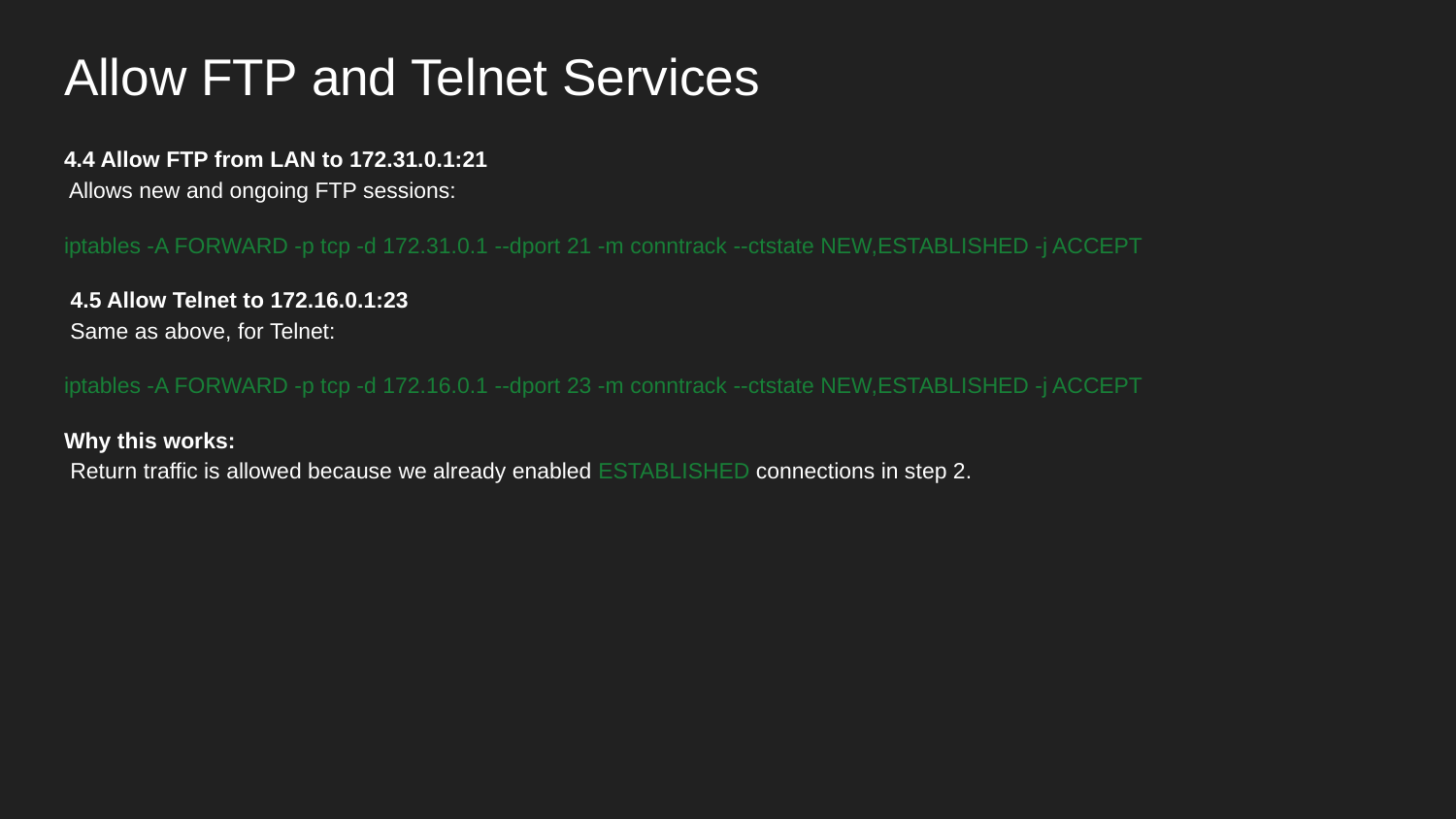

# Allow FTP and Telnet Services
4.4 Allow FTP from LAN to 172.31.0.1:21
 Allows new and ongoing FTP sessions:
iptables -A FORWARD -p tcp -d 172.31.0.1 --dport 21 -m conntrack --ctstate NEW,ESTABLISHED -j ACCEPT
 4.5 Allow Telnet to 172.16.0.1:23
 Same as above, for Telnet:
iptables -A FORWARD -p tcp -d 172.16.0.1 --dport 23 -m conntrack --ctstate NEW,ESTABLISHED -j ACCEPT
Why this works:
 Return traffic is allowed because we already enabled ESTABLISHED connections in step 2.